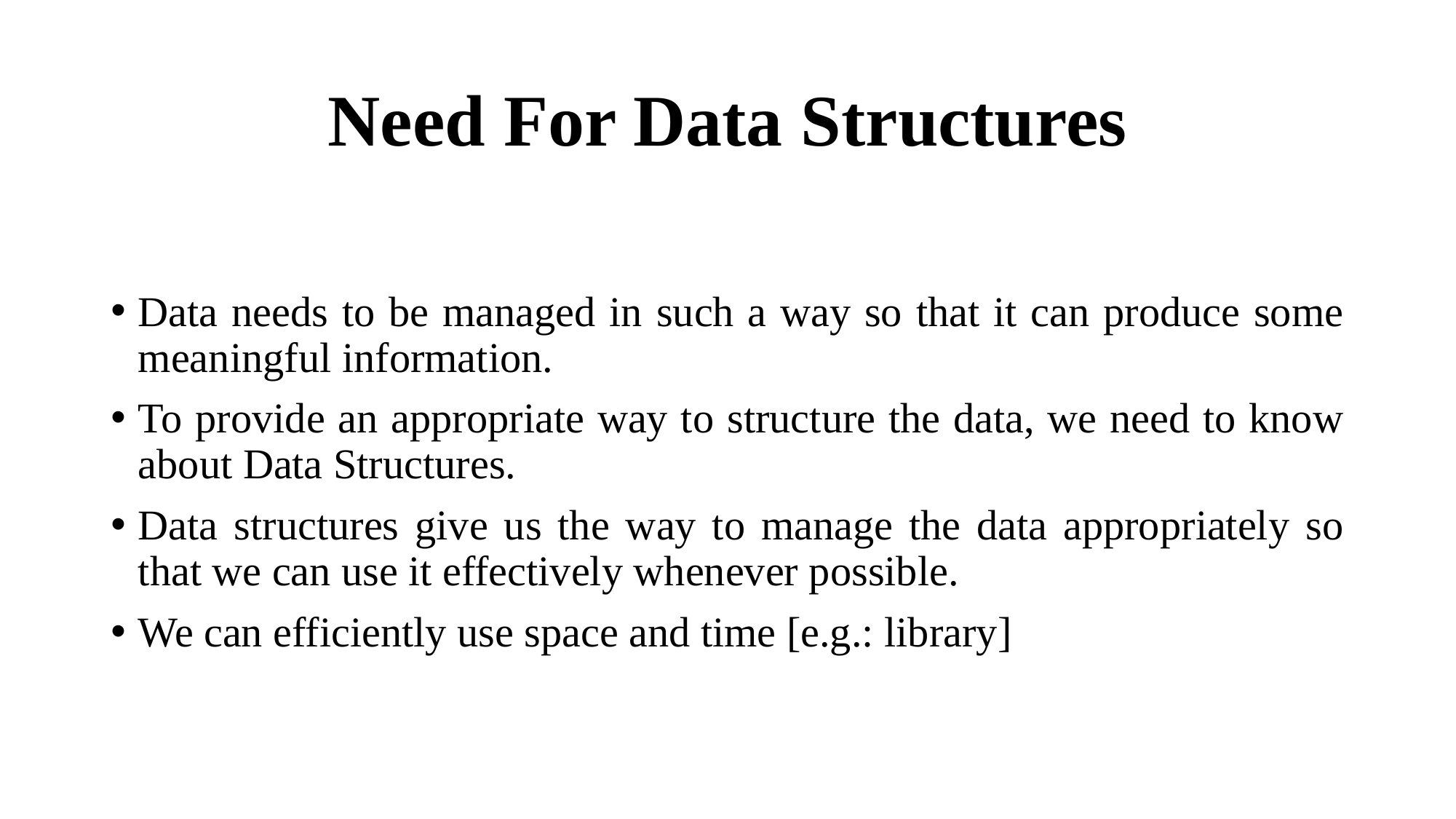

# Need For Data Structures

Data needs to be managed in such a way so that it can produce some meaningful information.
To provide an appropriate way to structure the data, we need to know about Data Structures.
Data structures give us the way to manage the data appropriately so that we can use it effectively whenever possible.
We can efficiently use space and time [e.g.: library]